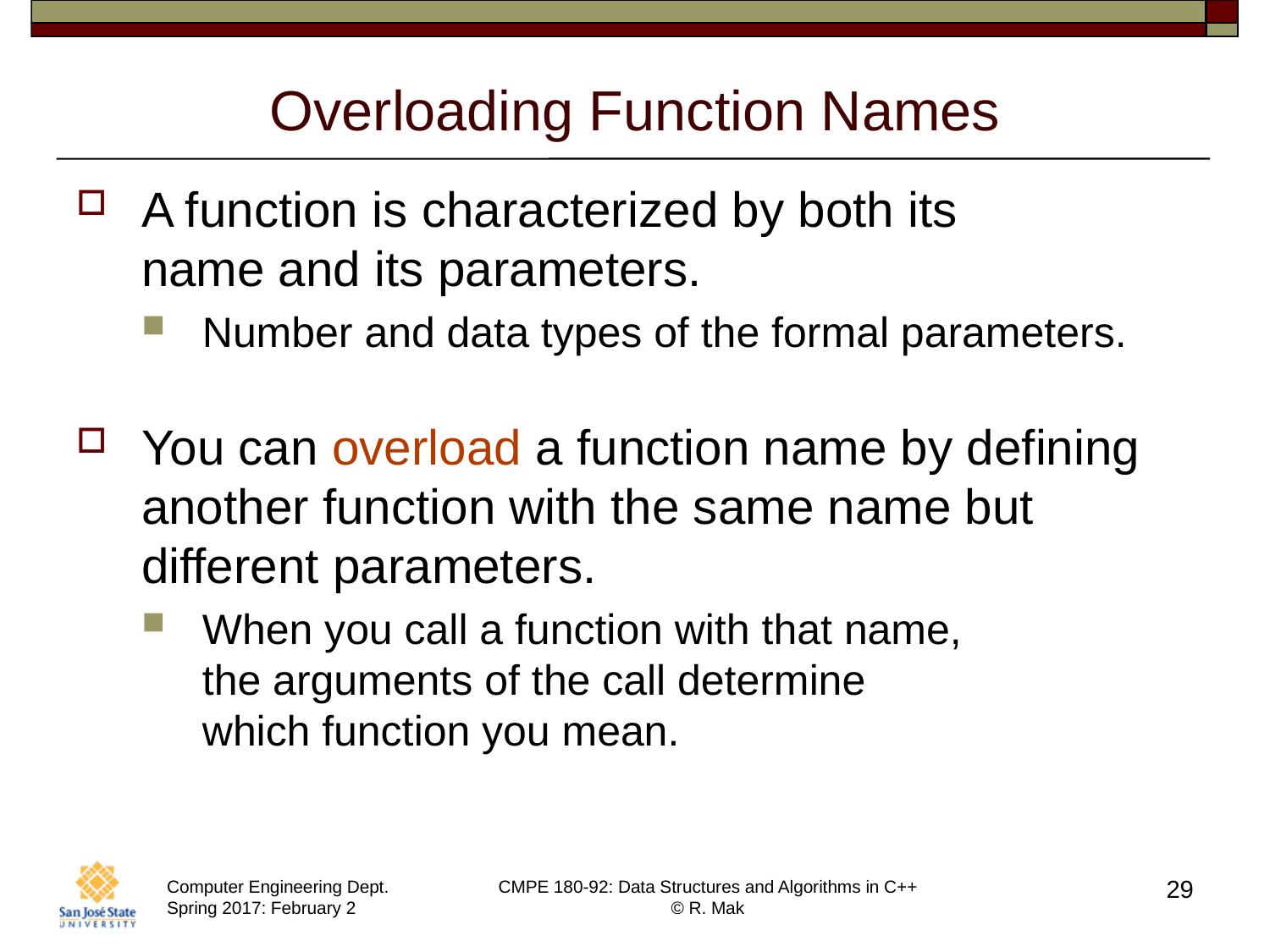

# Overloading Function Names
A function is characterized by both its
name and its parameters.
Number and data types of the formal parameters.

You can overload a function name by defining another function with the same name but different parameters.
When you call a function with that name,
the arguments of the call determine
which function you mean.
29